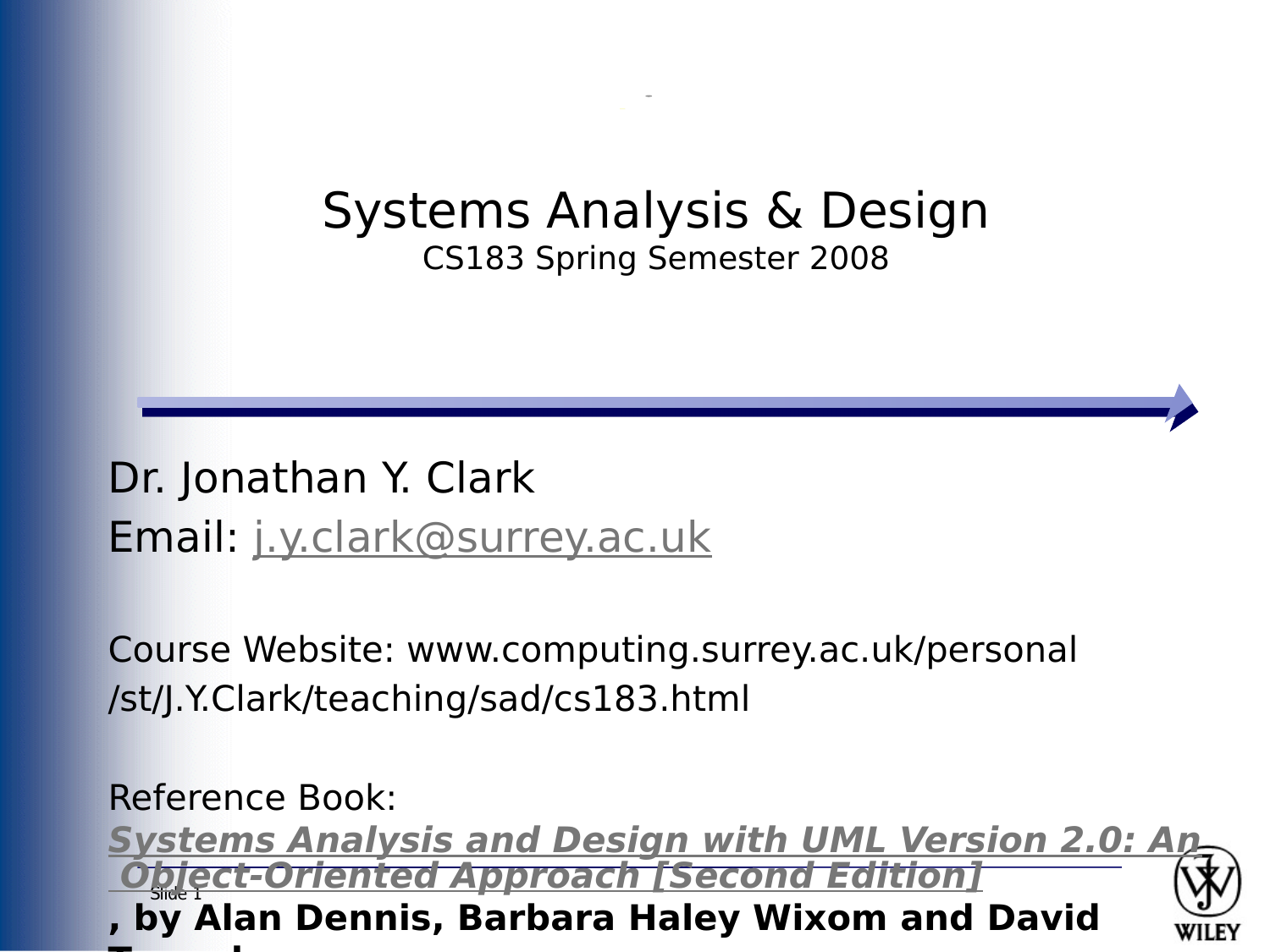

# Systems Analysis & Design CS183 Spring Semester 2008
Dr. Jonathan Y. Clark
Email: j.y.clark@surrey.ac.uk

Course Website: www.computing.surrey.ac.uk/personal
/st/J.Y.Clark/teaching/sad/cs183.html

Reference Book: Systems Analysis and Design with UML Version 2.0: An Object-Oriented Approach [Second Edition], by Alan Dennis, Barbara Haley Wixom and David Tegarden.

Slide 1